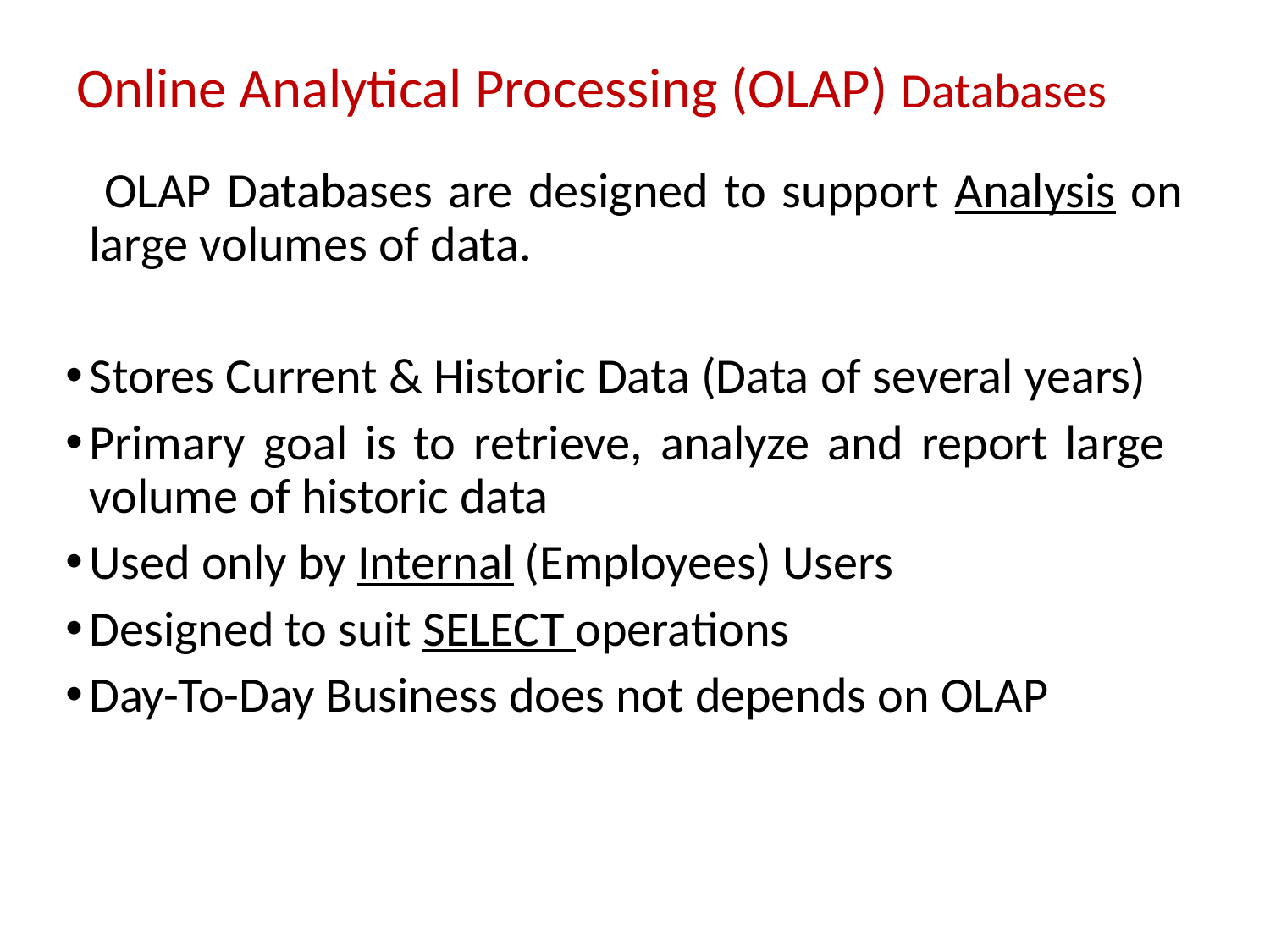

# Online Analytical Processing (OLAP) Databases
   OLAP Databases are designed to support Analysis on large volumes of data.

Stores Current & Historic Data (Data of several years)
Primary goal is to retrieve, analyze and report large  volume of historic data
Used only by Internal (Employees) Users
Designed to suit SELECT operations
Day-To-Day Business does not depends on OLAP